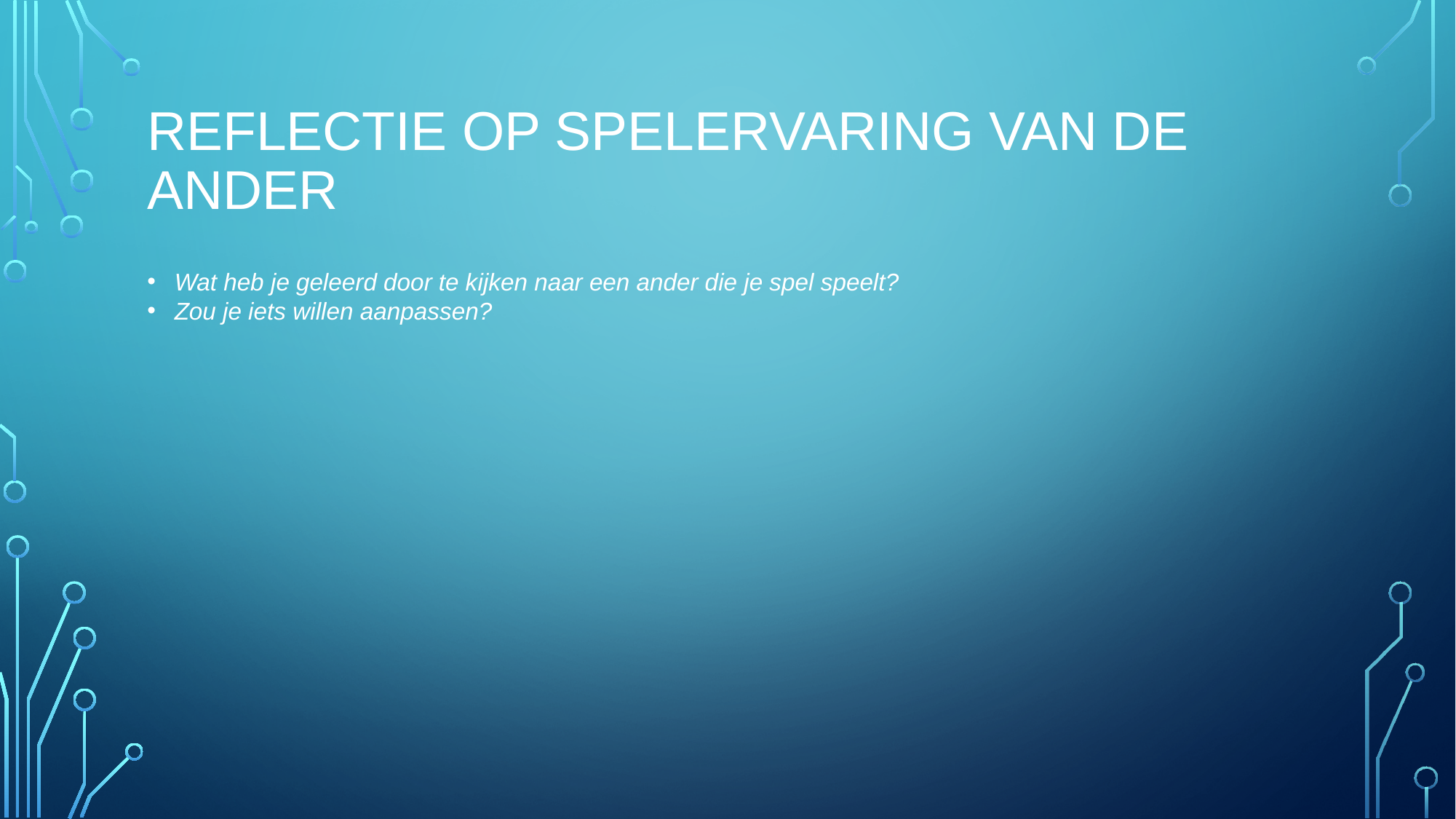

# REFLECTIE OP spelervaring van de ander
Wat heb je geleerd door te kijken naar een ander die je spel speelt?
Zou je iets willen aanpassen?